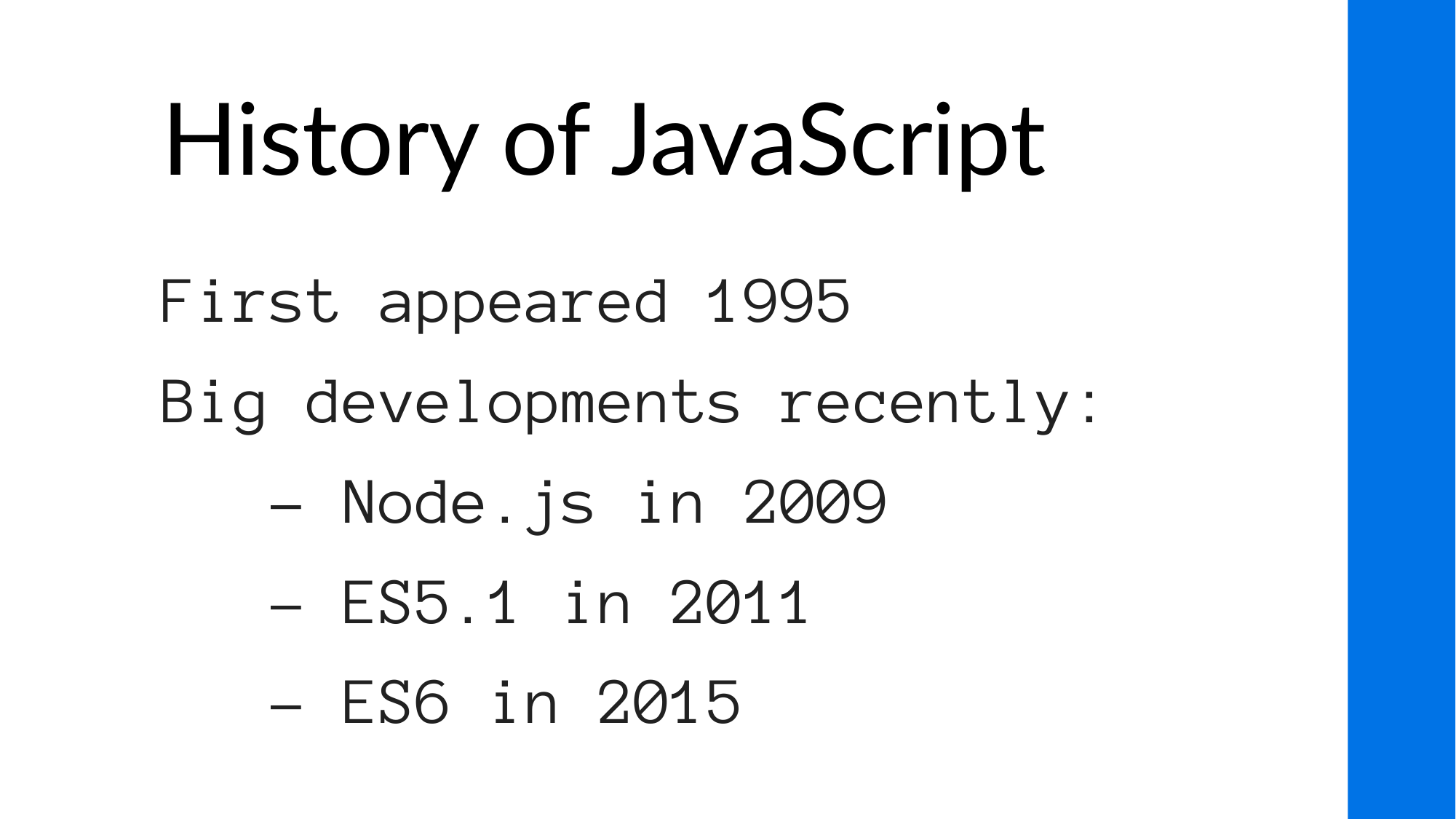

# History of JavaScript
First appeared 1995
Big developments recently:
	- Node.js in 2009
	- ES5.1 in 2011
	- ES6 in 2015